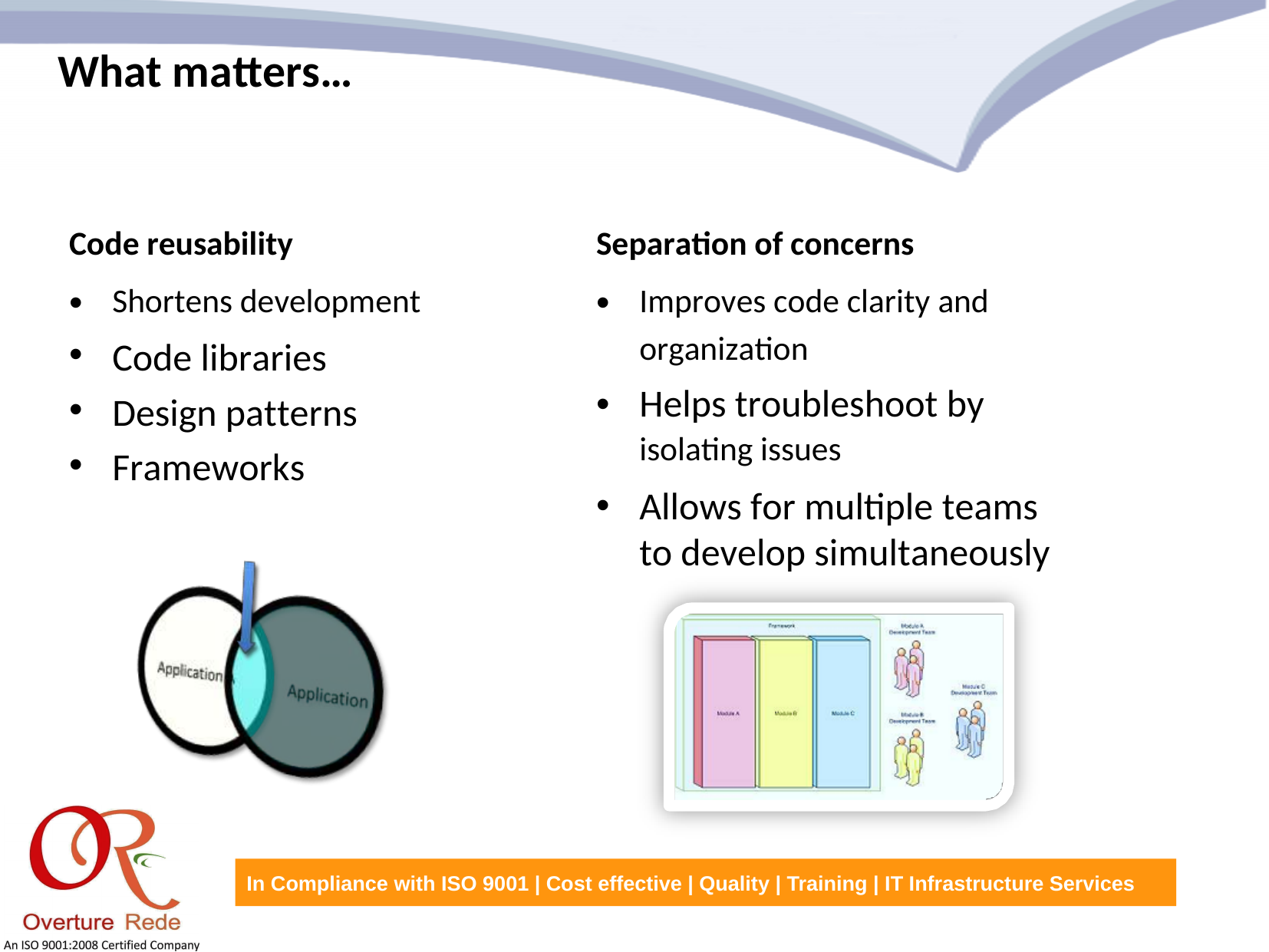

What matters…
Code reusability
Separation of concerns
•
•
•
•
•
Shortens development
Code libraries
Design patterns
Frameworks
Improves code clarity and
organization
Helps troubleshoot by
isolating issues
Allows for multiple teams to develop simultaneously
•
•